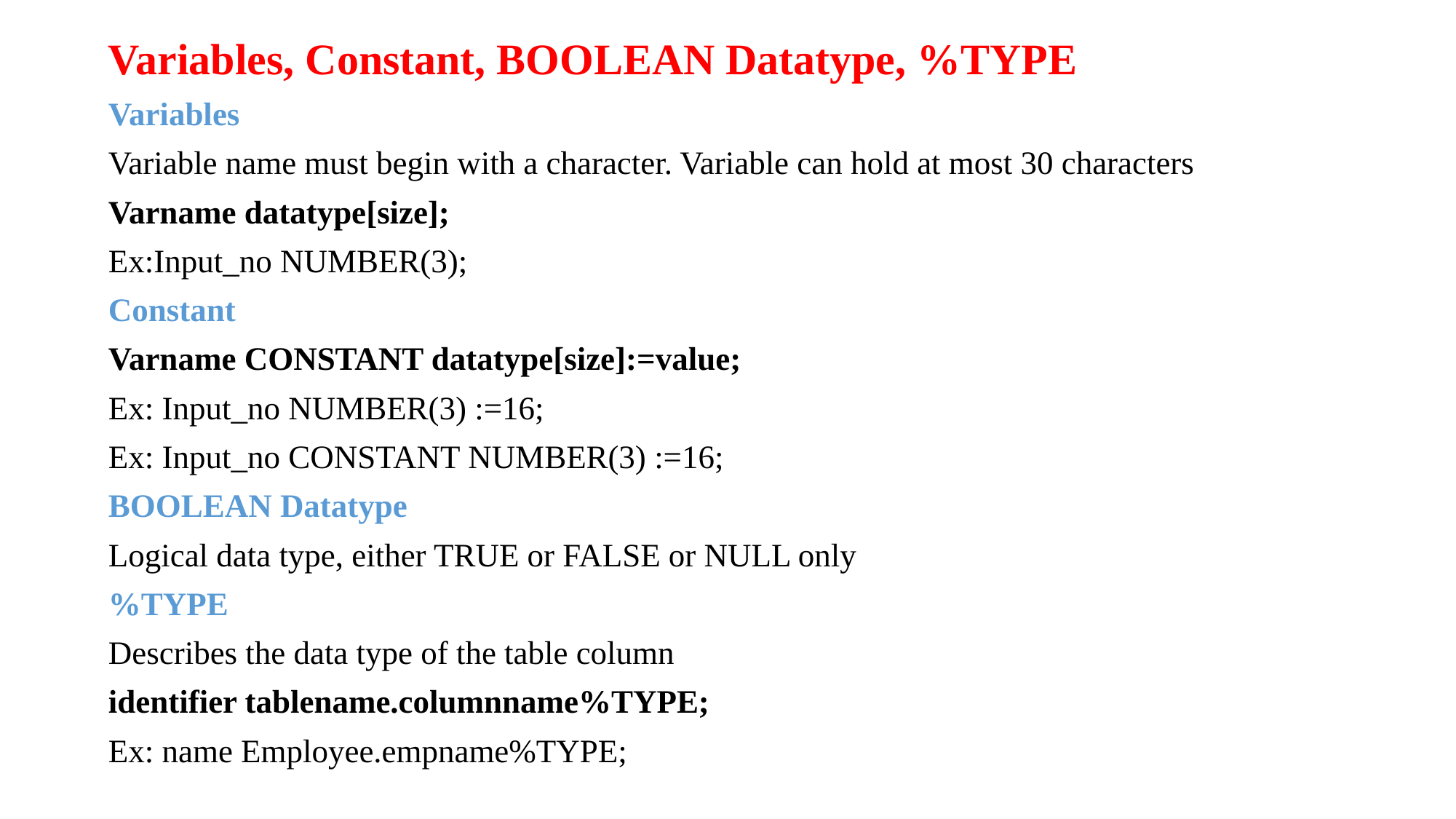

Variables, Constant, BOOLEAN Datatype, %TYPE
Variables
Variable name must begin with a character. Variable can hold at most 30 characters
Varname datatype[size];
Ex:Input_no NUMBER(3);
Constant
Varname CONSTANT datatype[size]:=value;
Ex: Input_no NUMBER(3) :=16;
Ex: Input_no CONSTANT NUMBER(3) :=16;
BOOLEAN Datatype
Logical data type, either TRUE or FALSE or NULL only
%TYPE
Describes the data type of the table column
identifier tablename.columnname%TYPE;
Ex: name Employee.empname%TYPE;